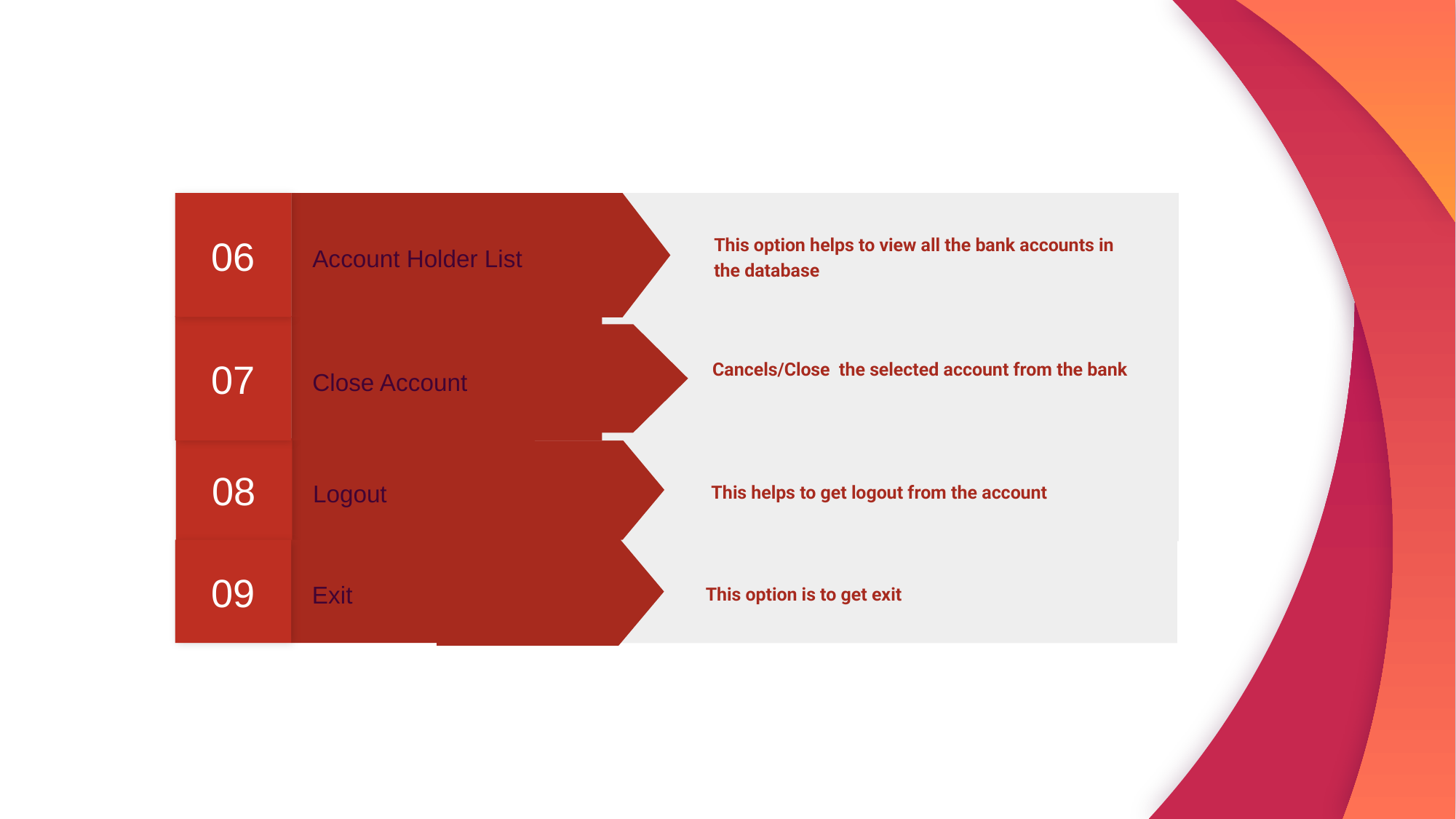

06

This option helps to view all the bank accounts in the database
Account Holder List

07

Cancels/Close  the selected account from the bank

Close Account

08
This helps to get logout from the account
Logout

09

This option is to get exit
Exit